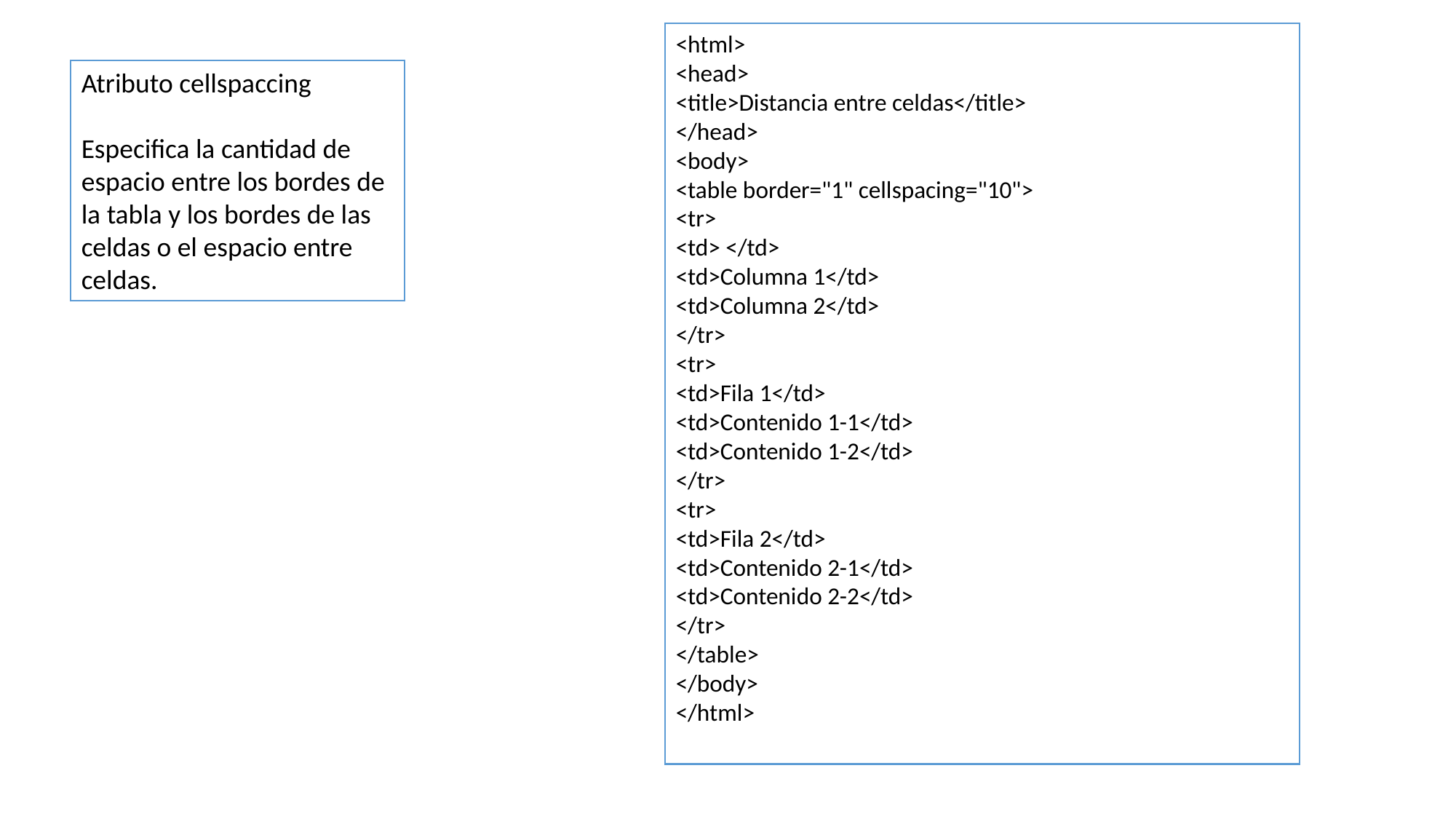

<html>
<head>
<title>Distancia entre celdas</title>
</head>
<body>
<table border="1" cellspacing="10">
<tr>
<td> </td>
<td>Columna 1</td>
<td>Columna 2</td>
</tr>
<tr>
<td>Fila 1</td>
<td>Contenido 1-1</td>
<td>Contenido 1-2</td>
</tr>
<tr>
<td>Fila 2</td>
<td>Contenido 2-1</td>
<td>Contenido 2-2</td>
</tr>
</table>
</body>
</html>

Atributo cellspaccing

Especifica la cantidad de espacio entre los bordes de la tabla y los bordes de las celdas o el espacio entre celdas.